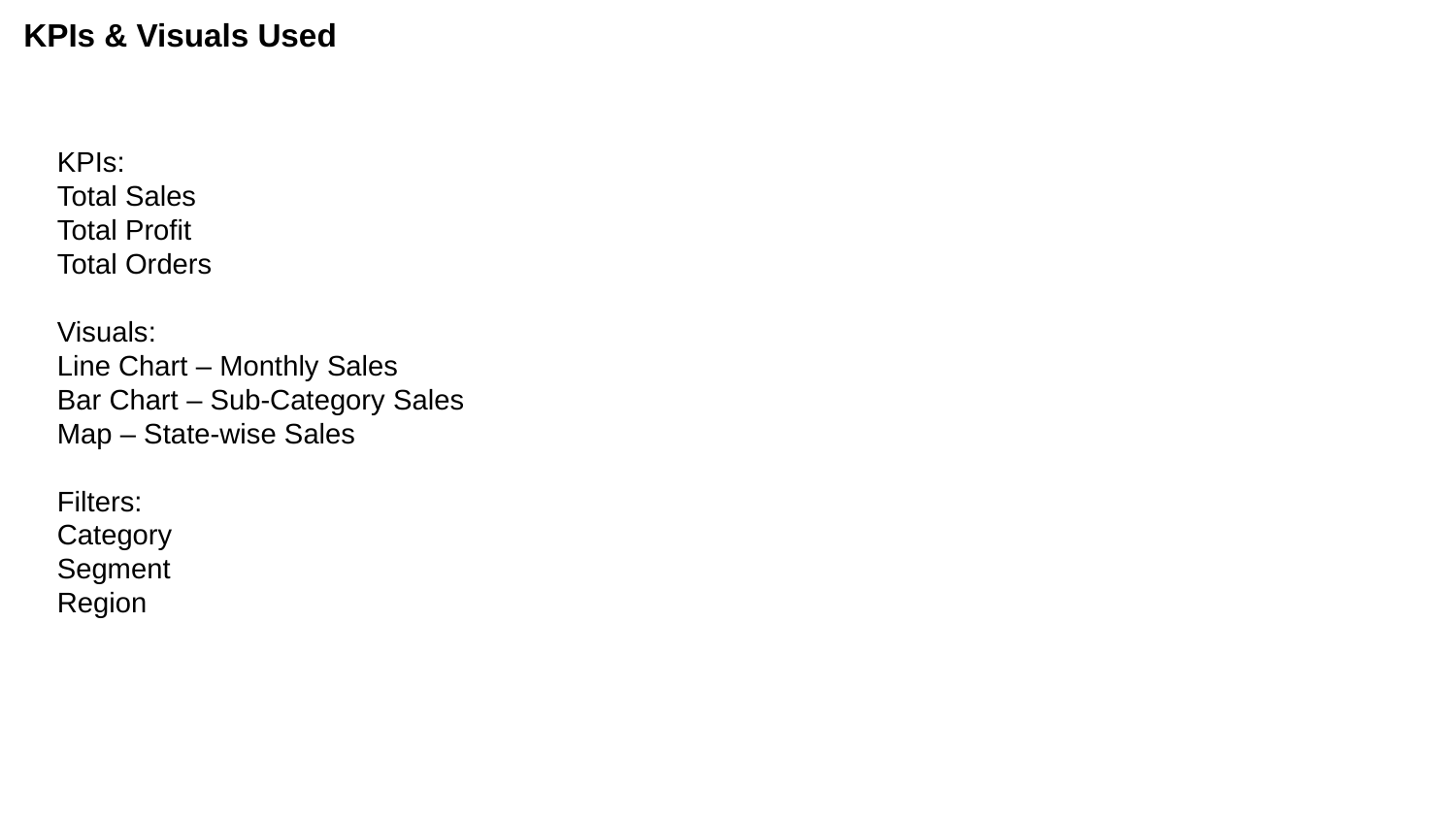

KPIs & Visuals Used
#
KPIs:
Total Sales
Total Profit
Total Orders

Visuals:
Line Chart – Monthly Sales
Bar Chart – Sub-Category Sales
Map – State-wise Sales

Filters:
Category
Segment
Region